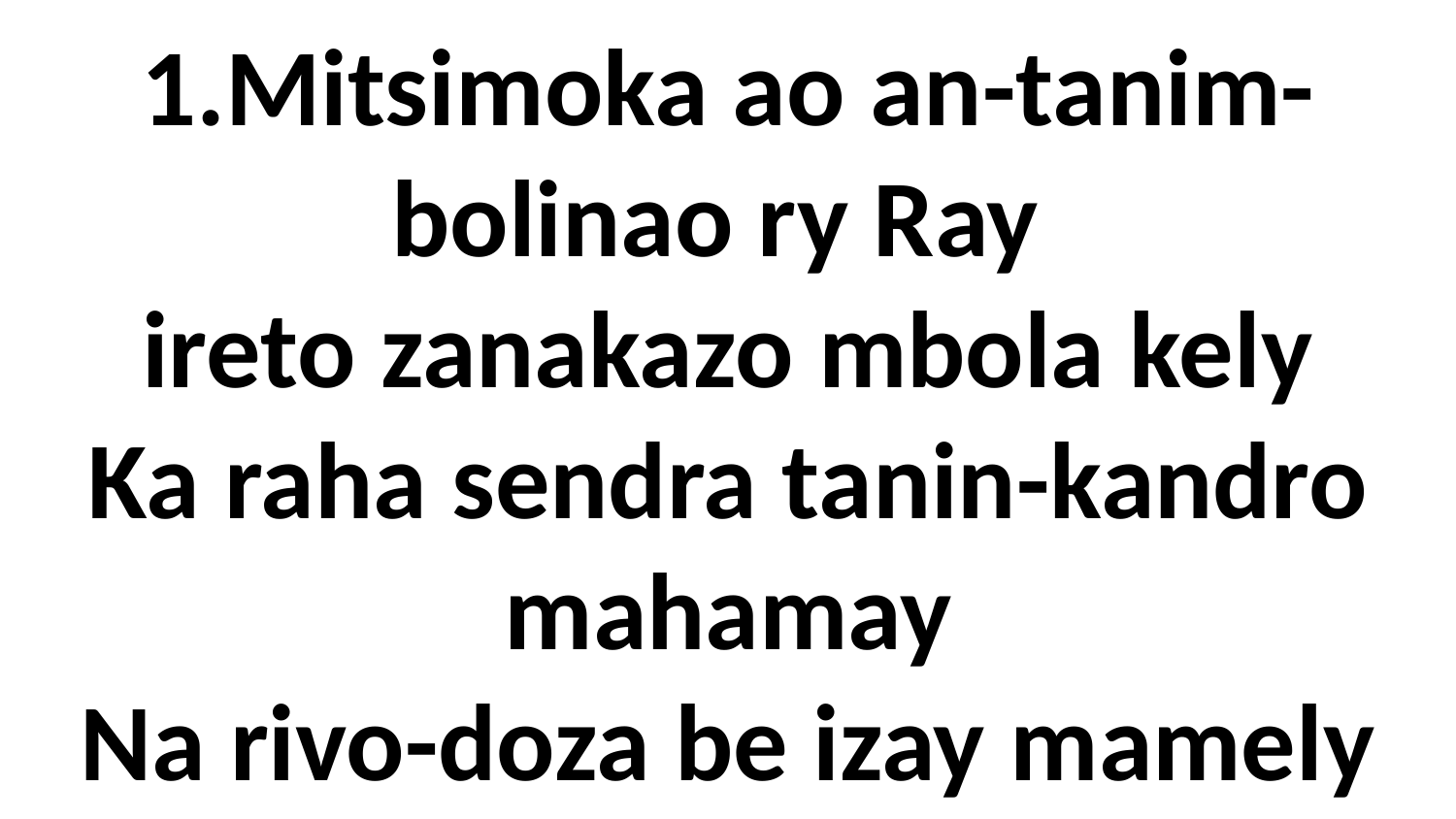

# 1.Mitsimoka ao an-tanim-bolinao ry Ray ireto zanakazo mbola kely Ka raha sendra tanin-kandro mahamay Na rivo-doza be izay mamely